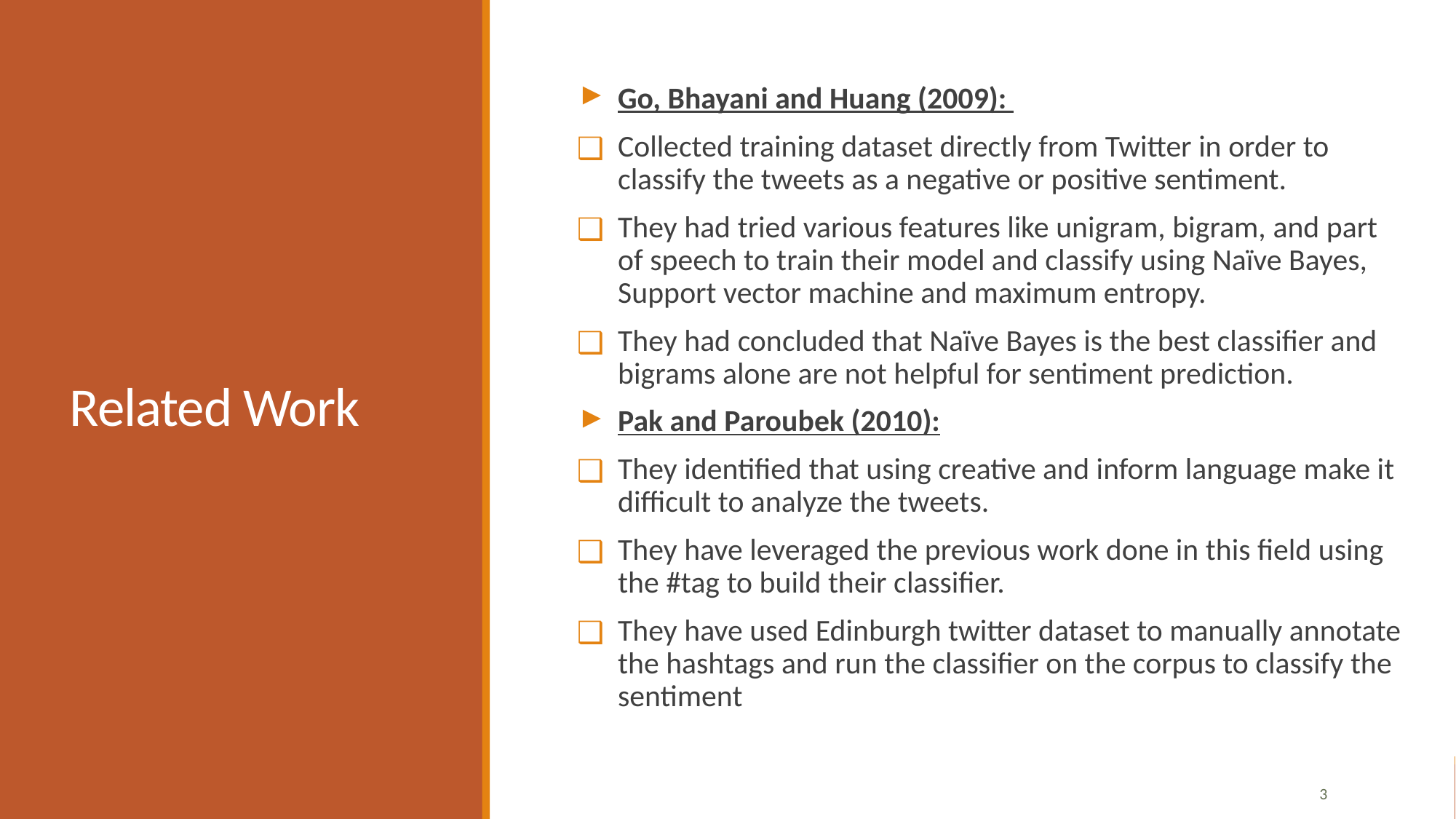

Go, Bhayani and Huang (2009):
Collected training dataset directly from Twitter in order to classify the tweets as a negative or positive sentiment.
They had tried various features like unigram, bigram, and part of speech to train their model and classify using Naïve Bayes, Support vector machine and maximum entropy.
They had concluded that Naïve Bayes is the best classifier and bigrams alone are not helpful for sentiment prediction.
Pak and Paroubek (2010):
They identified that using creative and inform language make it difficult to analyze the tweets.
They have leveraged the previous work done in this field using the #tag to build their classifier.
They have used Edinburgh twitter dataset to manually annotate the hashtags and run the classifier on the corpus to classify the sentiment

# Related Work
3